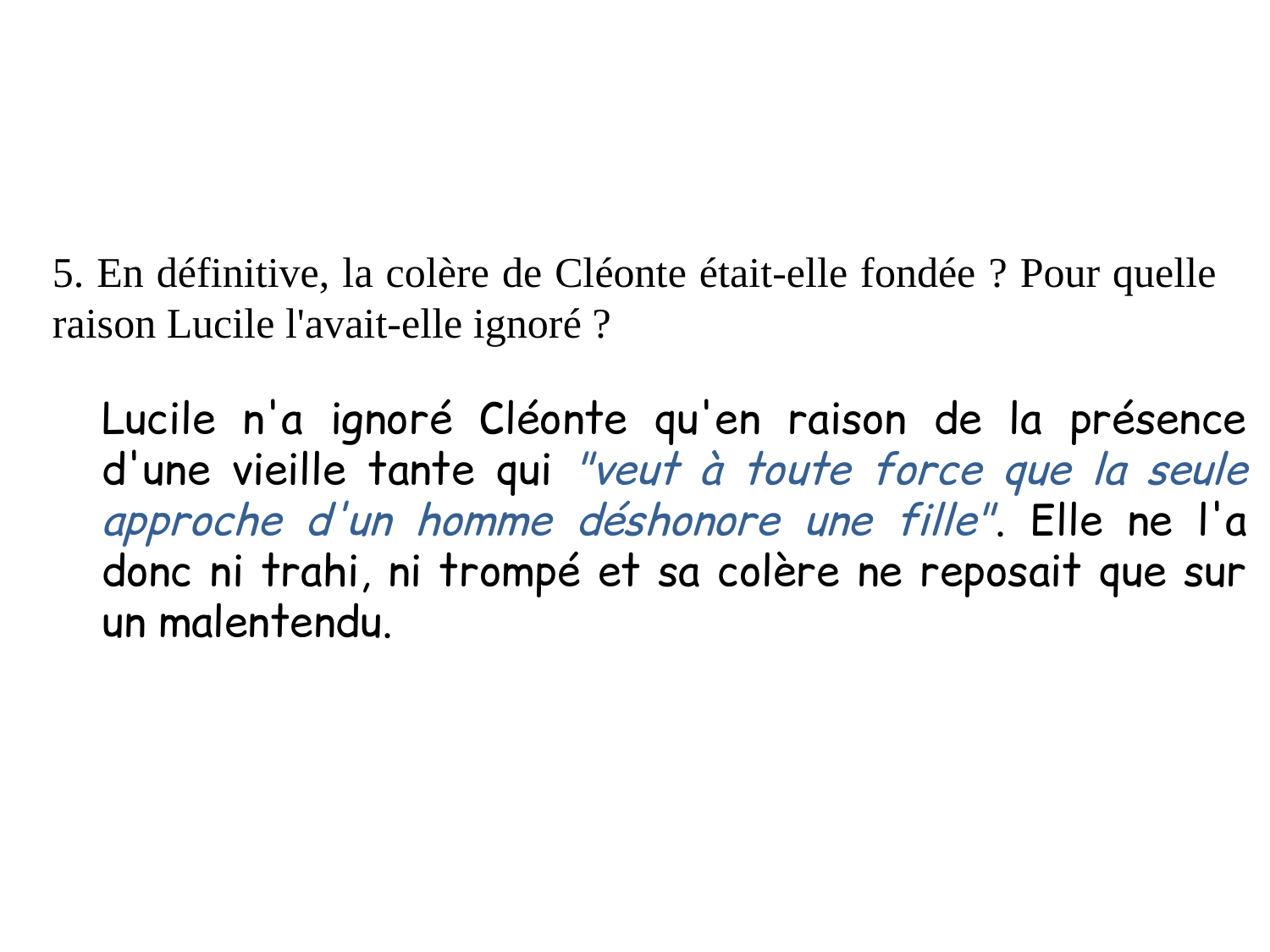

5. En définitive, la colère de Cléonte était-elle fondée ? Pour quelle raison Lucile l'avait-elle ignoré ?
Lucile n'a ignoré Cléonte qu'en raison de la présence d'une vieille tante qui "veut à toute force que la seule approche d'un homme déshonore une fille". Elle ne l'a donc ni trahi, ni trompé et sa colère ne reposait que sur un malentendu.